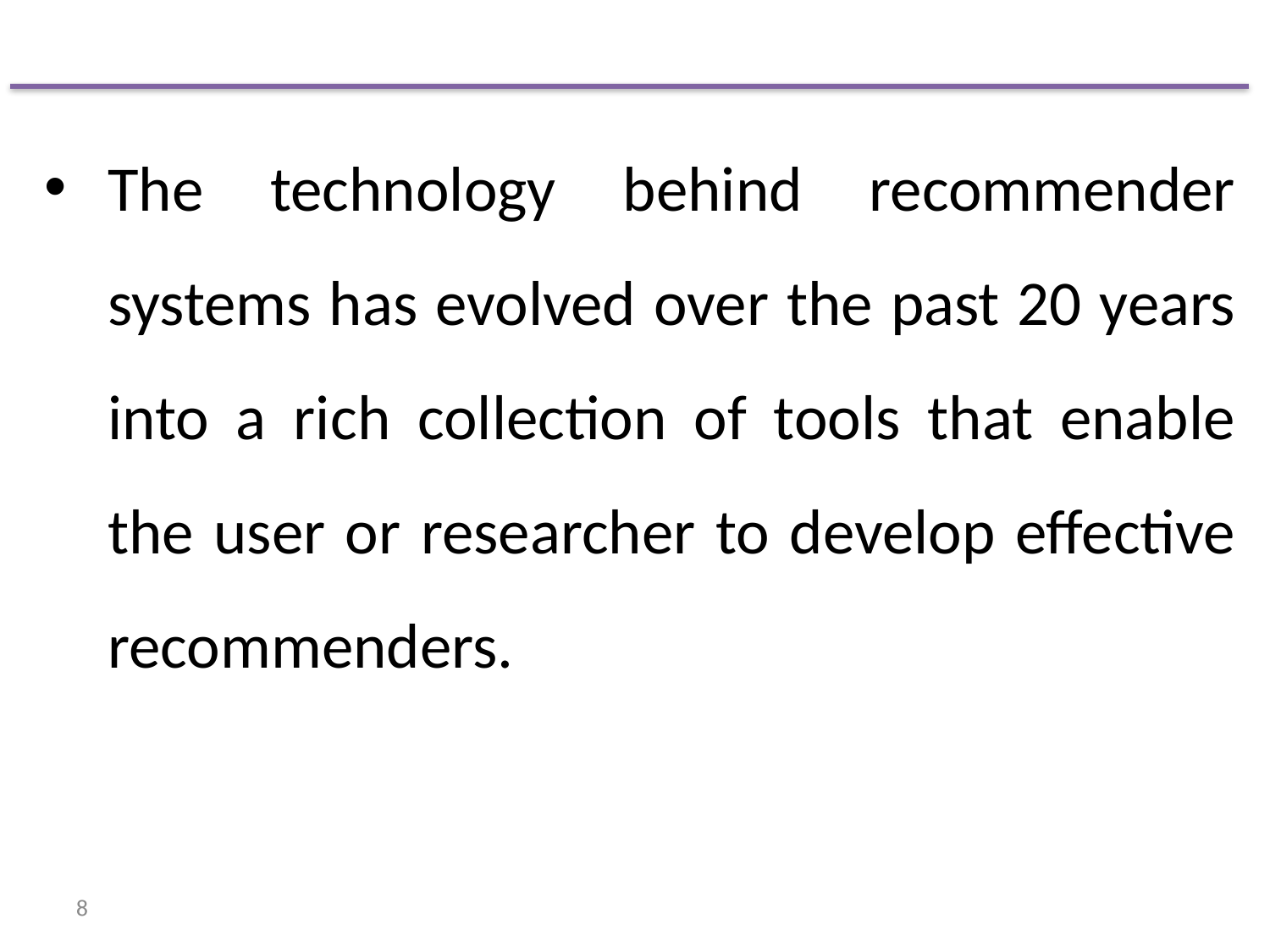

The technology behind recommender systems has evolved over the past 20 years into a rich collection of tools that enable the user or researcher to develop effective recommenders.
8